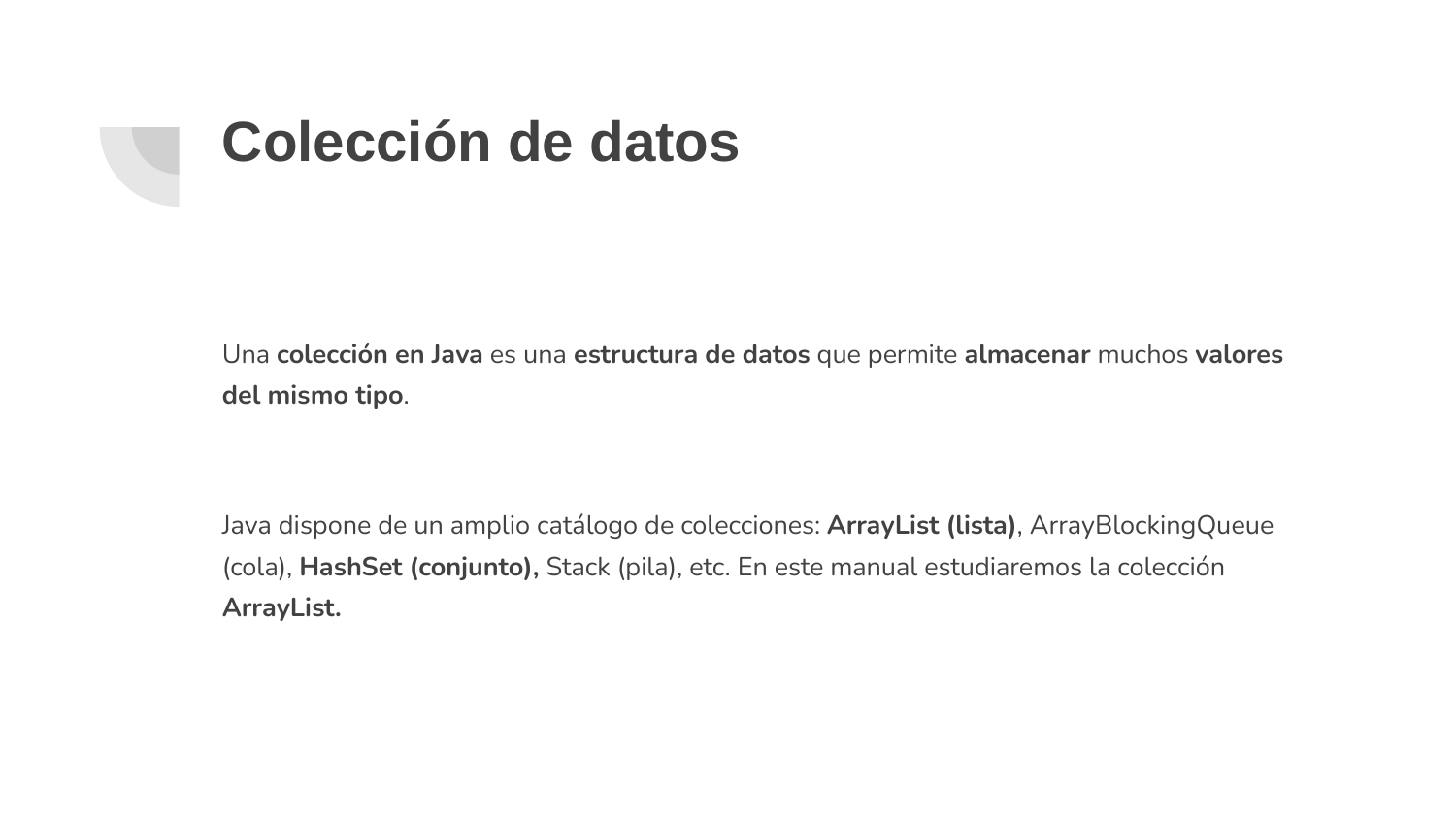

# Colección de datos
Una colección en Java es una estructura de datos que permite almacenar muchos valores del mismo tipo.

Java dispone de un amplio catálogo de colecciones: ArrayList (lista), ArrayBlockingQueue (cola), HashSet (conjunto), Stack (pila), etc. En este manual estudiaremos la colección ArrayList.